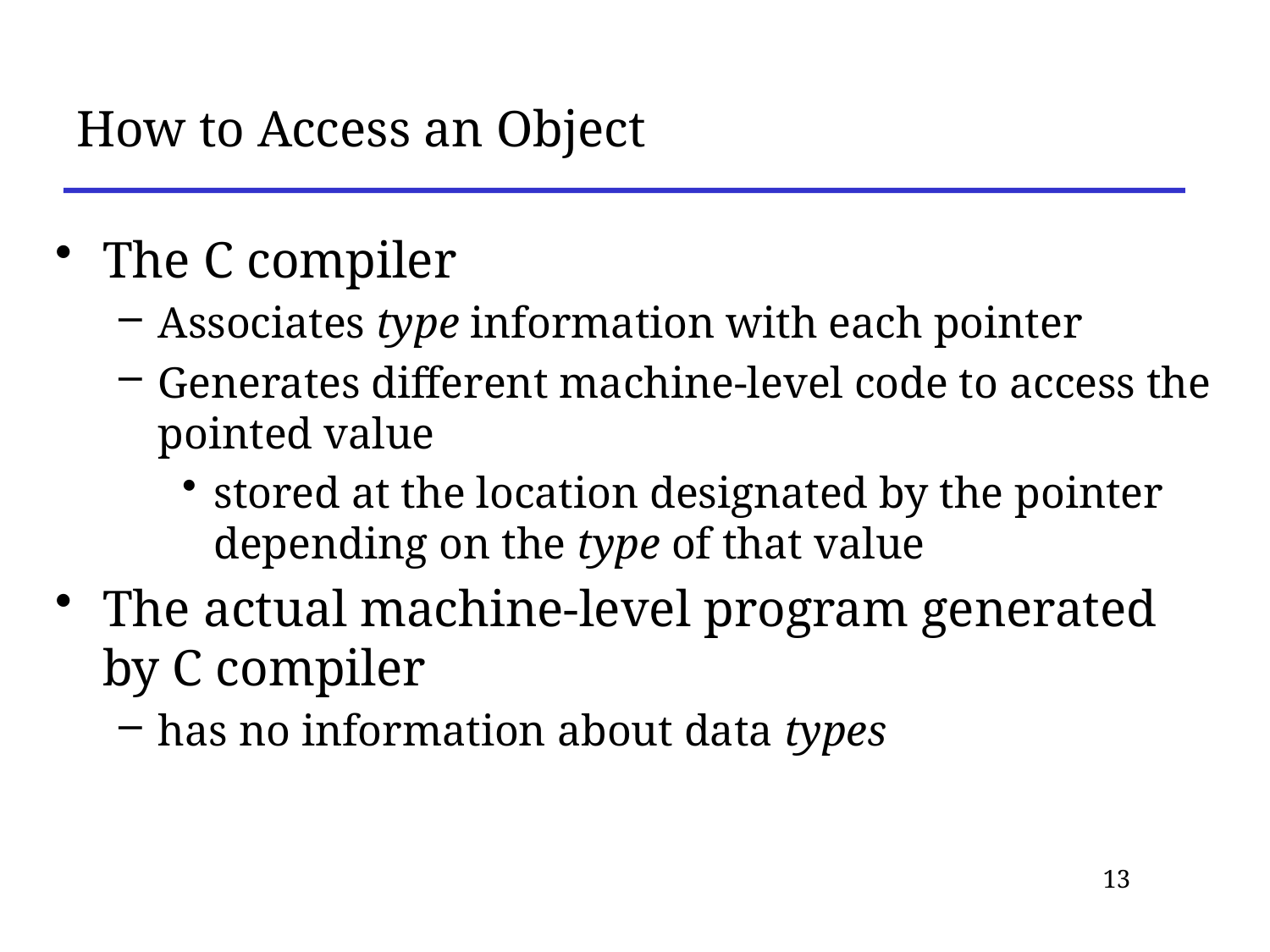

# How to Access an Object
The C compiler
Associates type information with each pointer
Generates different machine-level code to access the pointed value
stored at the location designated by the pointer depending on the type of that value
The actual machine-level program generated by C compiler
has no information about data types
13